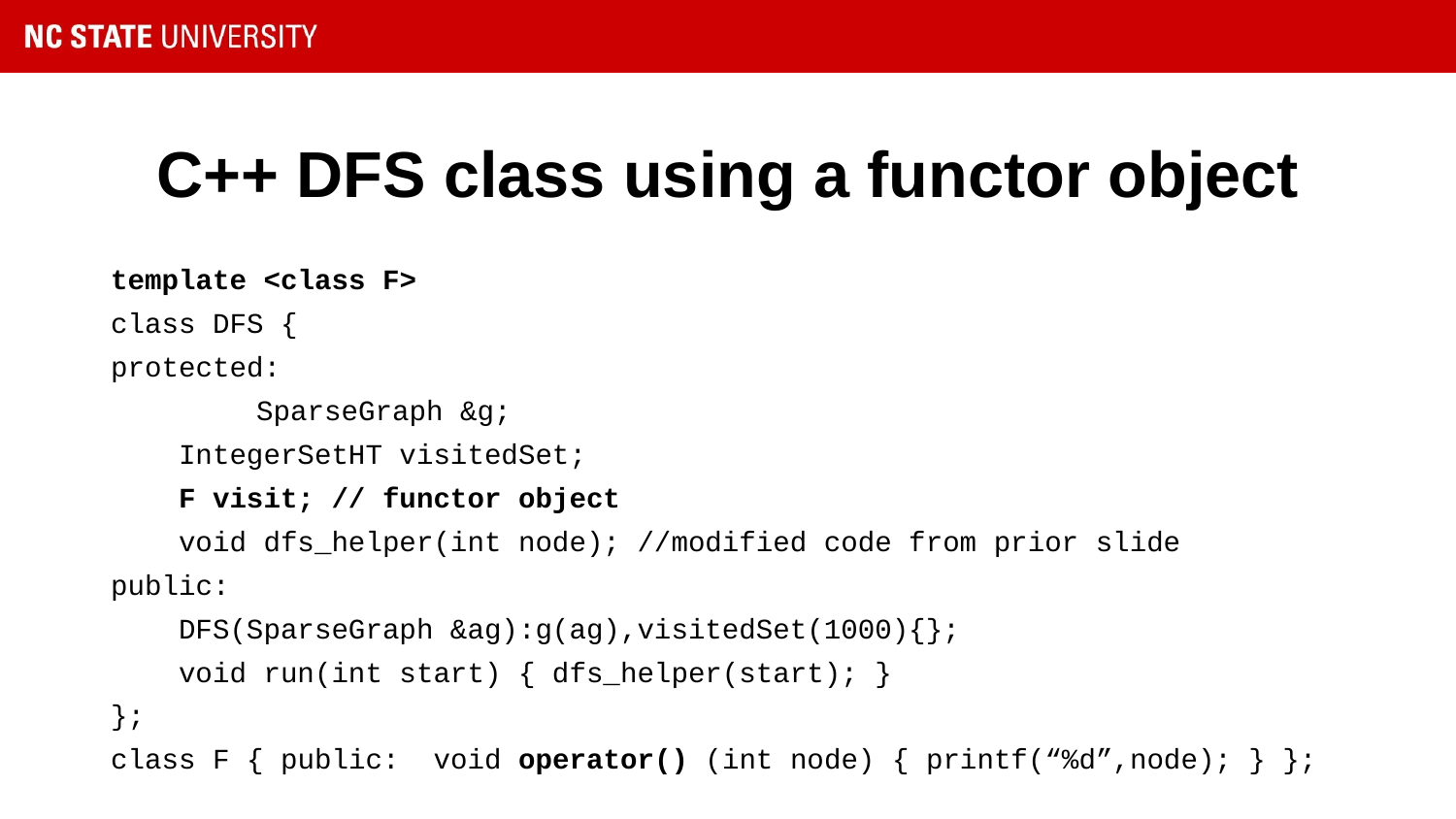

# C++ DFS class using a functor object
template <class F>
class DFS {
protected:
	SparseGraph &g;
    IntegerSetHT visitedSet;
    F visit; // functor object
    void dfs_helper(int node); //modified code from prior slide
public:
    DFS(SparseGraph &ag):g(ag),visitedSet(1000){};
    void run(int start) { dfs_helper(start); }
};
class F { public:  void operator() (int node) { printf(“%d”,node); } };